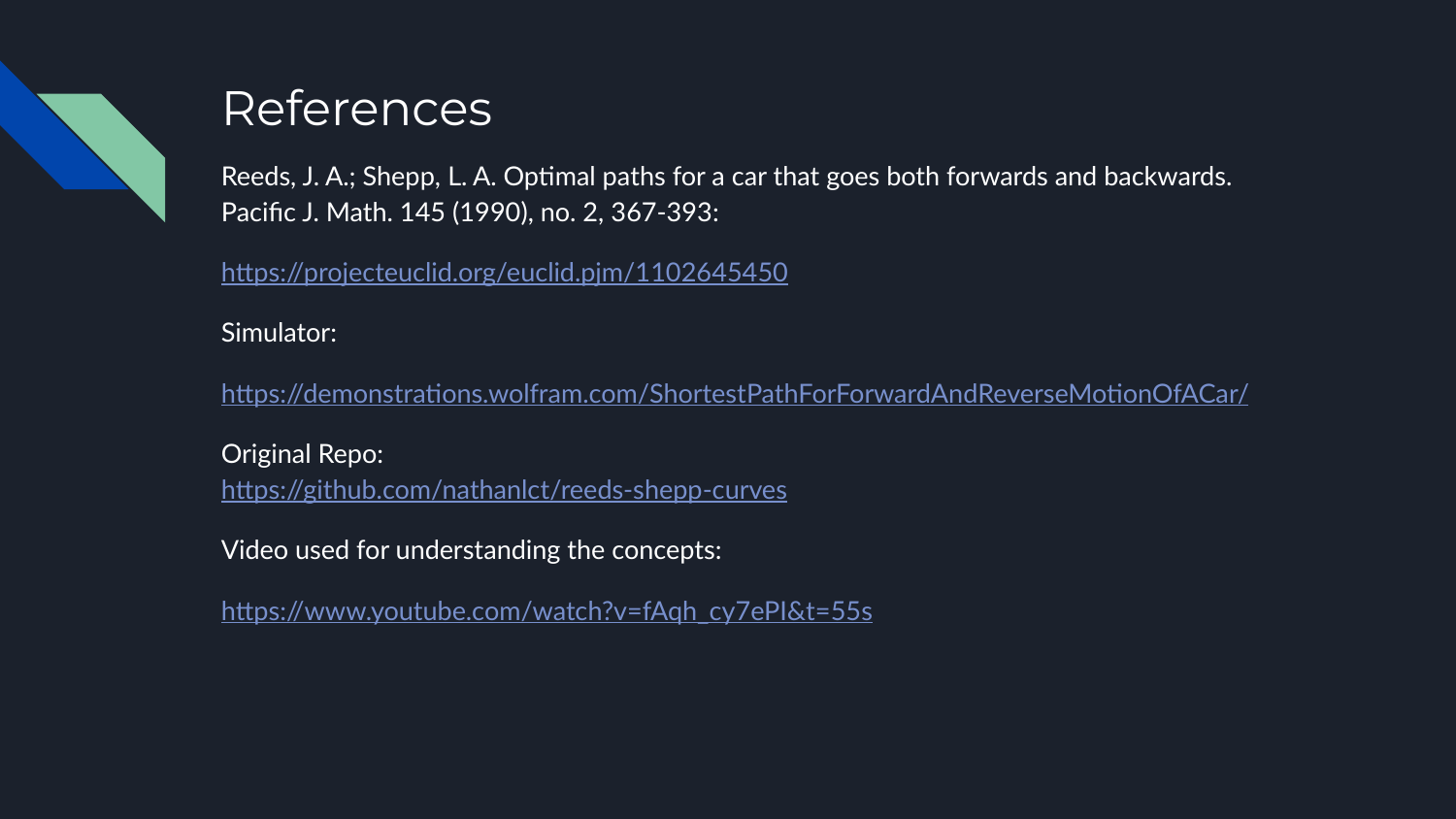

# References
Reeds, J. A.; Shepp, L. A. Optimal paths for a car that goes both forwards and backwards. Pacific J. Math. 145 (1990), no. 2, 367-393:
https://projecteuclid.org/euclid.pjm/1102645450
Simulator:
https://demonstrations.wolfram.com/ShortestPathForForwardAndReverseMotionOfACar/
Original Repo:
https://github.com/nathanlct/reeds-shepp-curves
Video used for understanding the concepts:
https://www.youtube.com/watch?v=fAqh_cy7ePI&t=55s